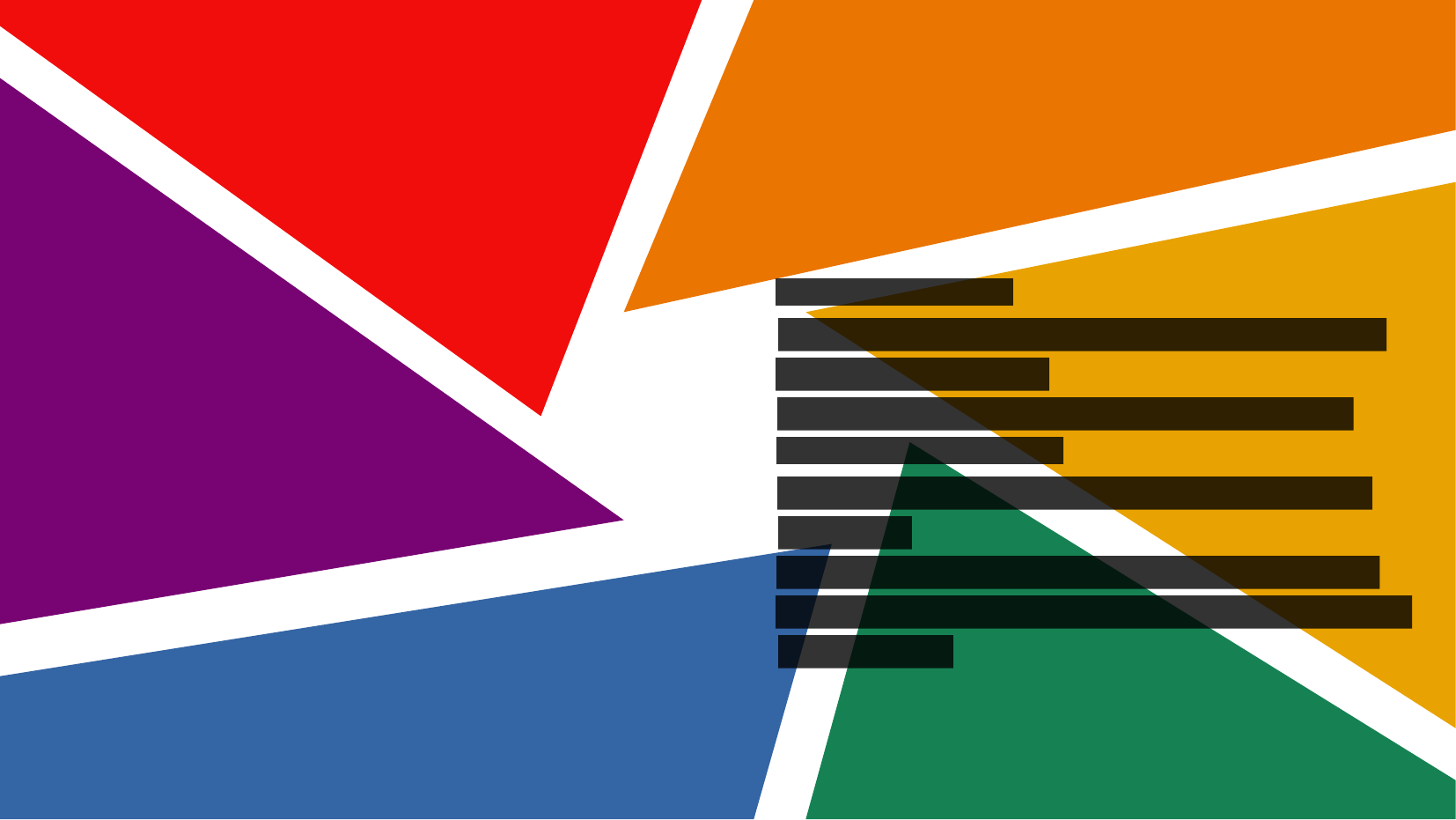

Additional info
1. The source code is provided in the folder/repository
2. The program is built by using no external libraries.
3. A minimum of 40 KB of storage is required
4. The program is written in Sublime text 3 text editor and is interpreted by python 3.8